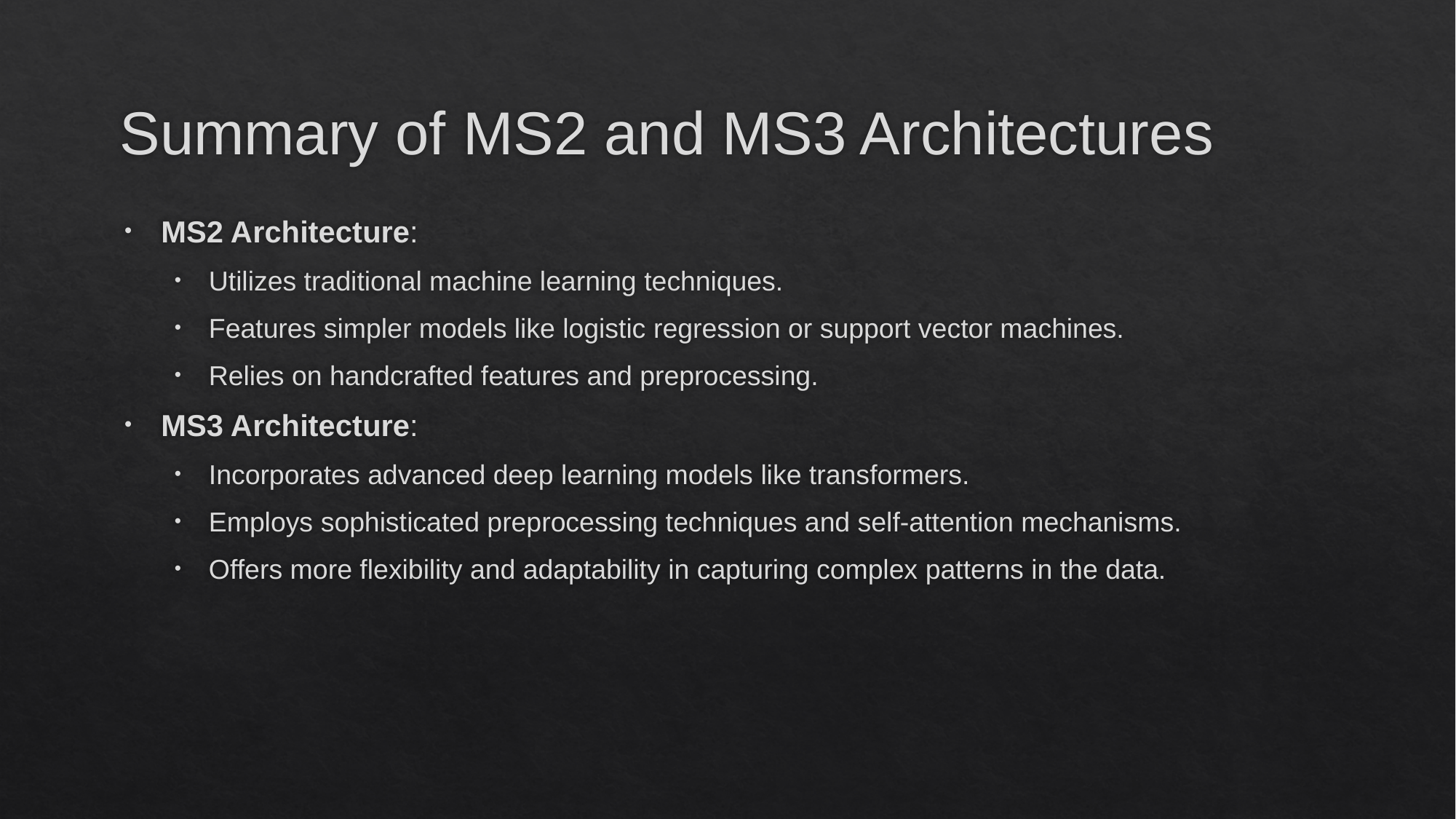

# Summary of MS2 and MS3 Architectures
MS2 Architecture:
Utilizes traditional machine learning techniques.
Features simpler models like logistic regression or support vector machines.
Relies on handcrafted features and preprocessing.
MS3 Architecture:
Incorporates advanced deep learning models like transformers.
Employs sophisticated preprocessing techniques and self-attention mechanisms.
Offers more flexibility and adaptability in capturing complex patterns in the data.